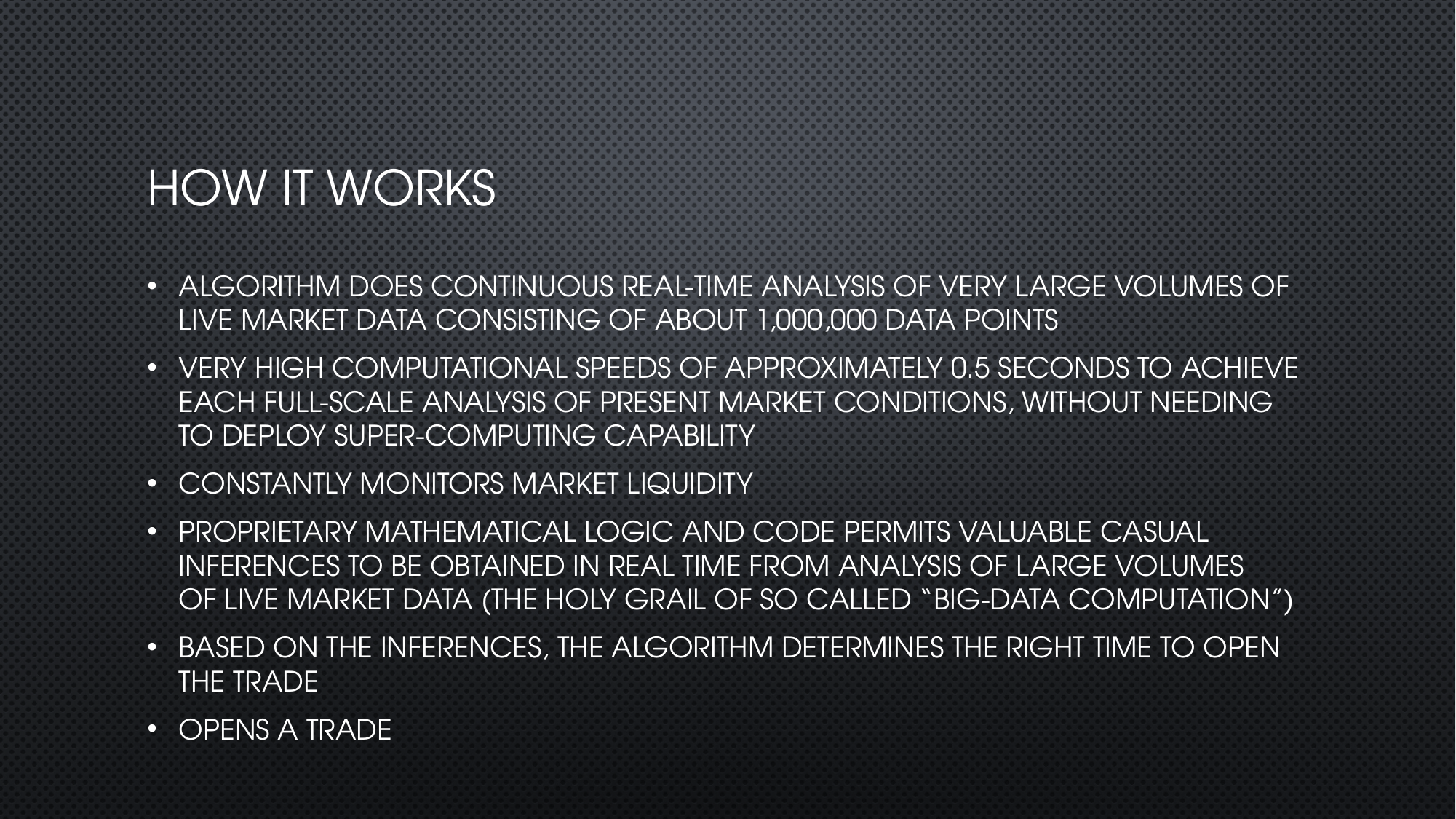

# How it works
Algorithm does continuous real-time analysis of very large volumes of live market data consisting of about 1,000,000 data points
Very high computational speeds of approximately 0.5 seconds to achieve each full-scale analysis of present market conditions, without needing to deploy super-computing capability
Constantly monitors market liquidity
Proprietary mathematical logic and code permits valuable casual inferences to be obtained in real time from analysis of large volumes of live market data (the holy grail of so called “big-data computation”)
Based on the inferences, the algorithm determines the right time to open the trade
Opens a trade